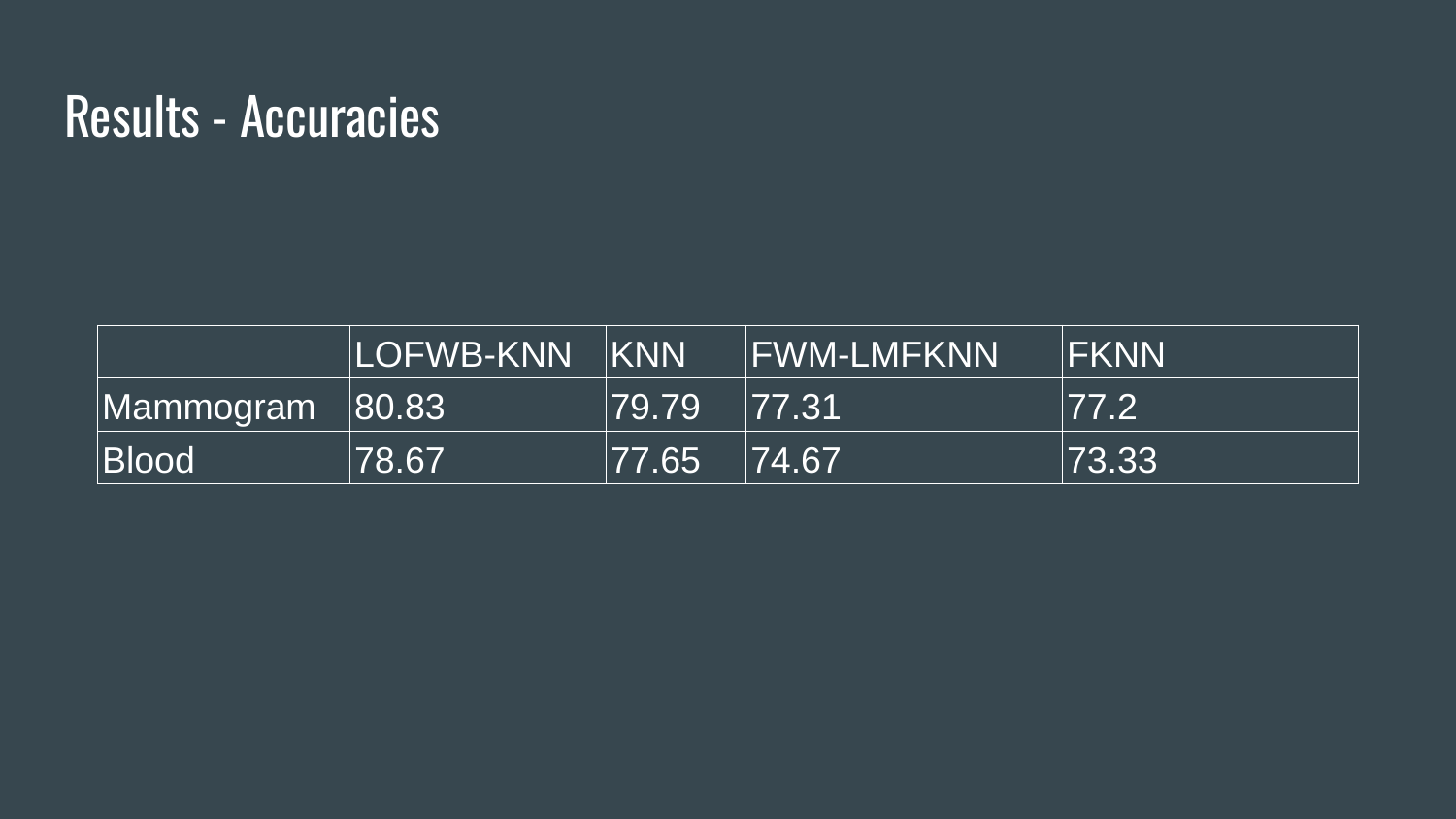

# Results - Accuracies
|  | LOFWB-KNN | KNN | FWM-LMFKNN | FKNN |
| --- | --- | --- | --- | --- |
| Mammogram | 80.83 | 79.79 | 77.31 | 77.2 |
| Blood | 78.67 | 77.65 | 74.67 | 73.33 |